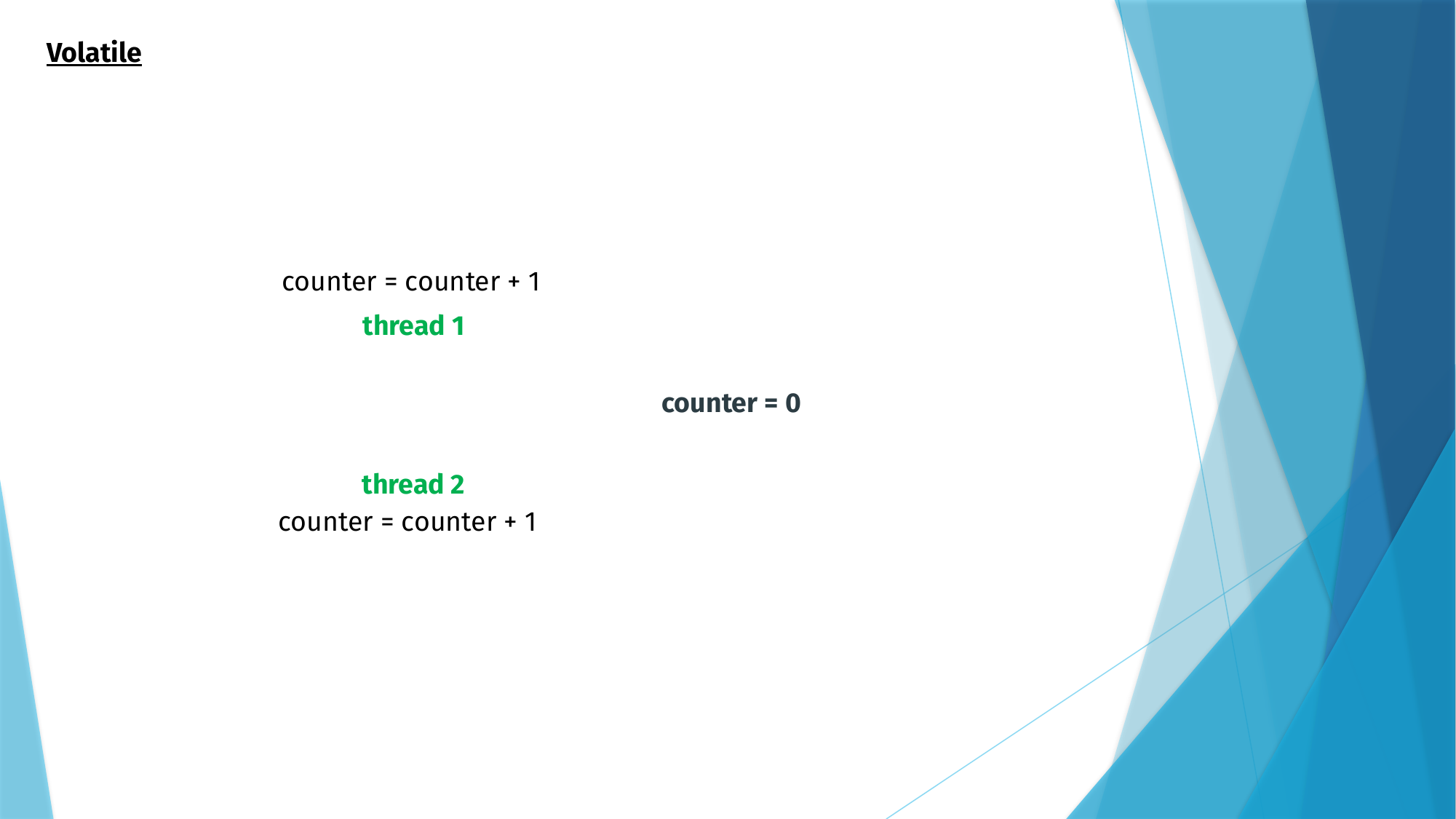

Volatile
counter = counter + 1
thread 1
counter = 0
thread 2
counter = counter + 1